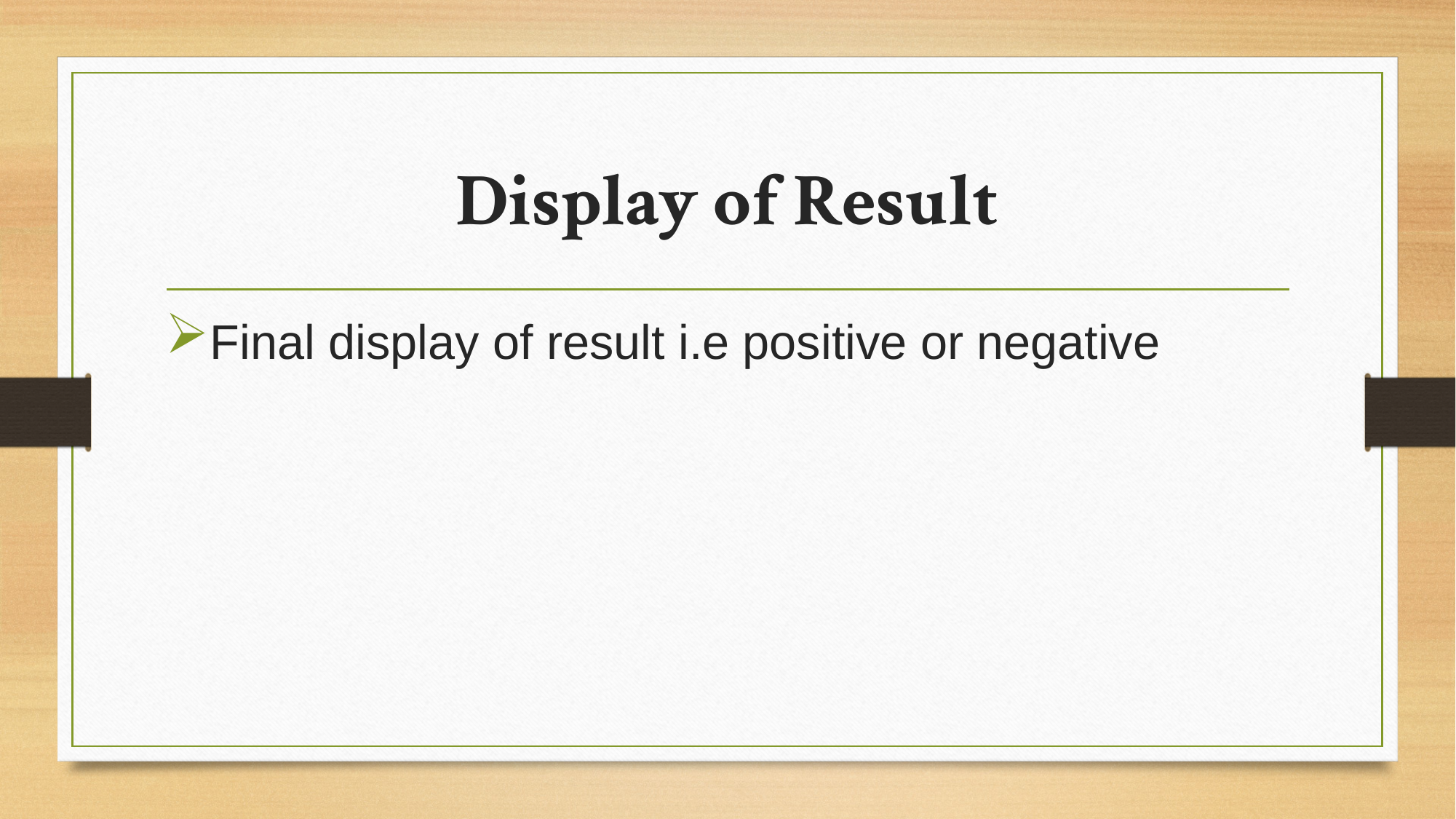

# Display of Result
Final display of result i.e positive or negative